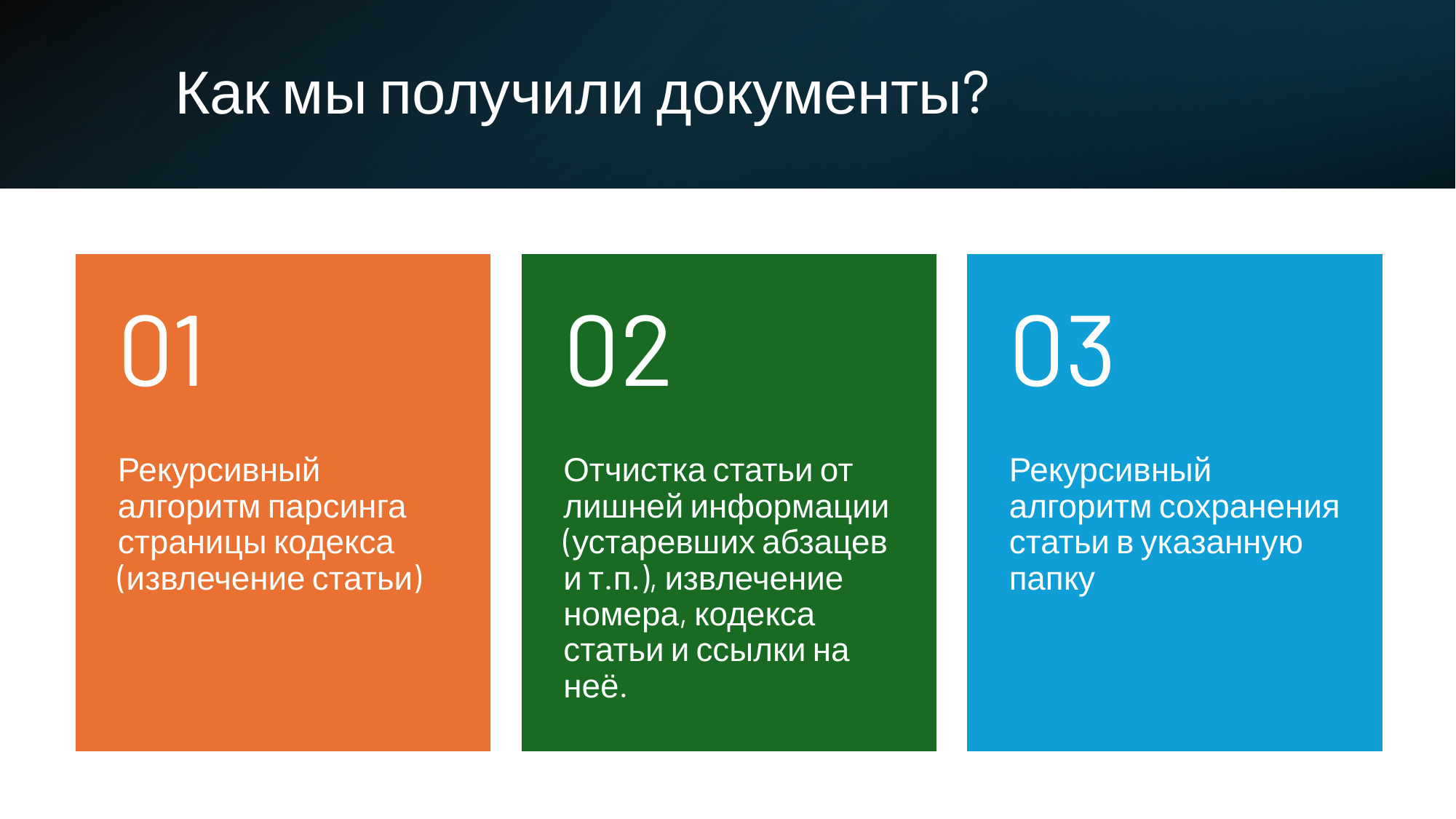

# Как мы получили документы?
Рекурсивный алгоритм парсинга страницы кодекса      (извлечение статьи)
01
Отчистка статьи от лишней информации (устаревших абзацев и т.п.), извлечение номера, кодекса статьи и ссылки на неё.
02
Рекурсивный алгоритм сохранения статьи в указанную папку
03